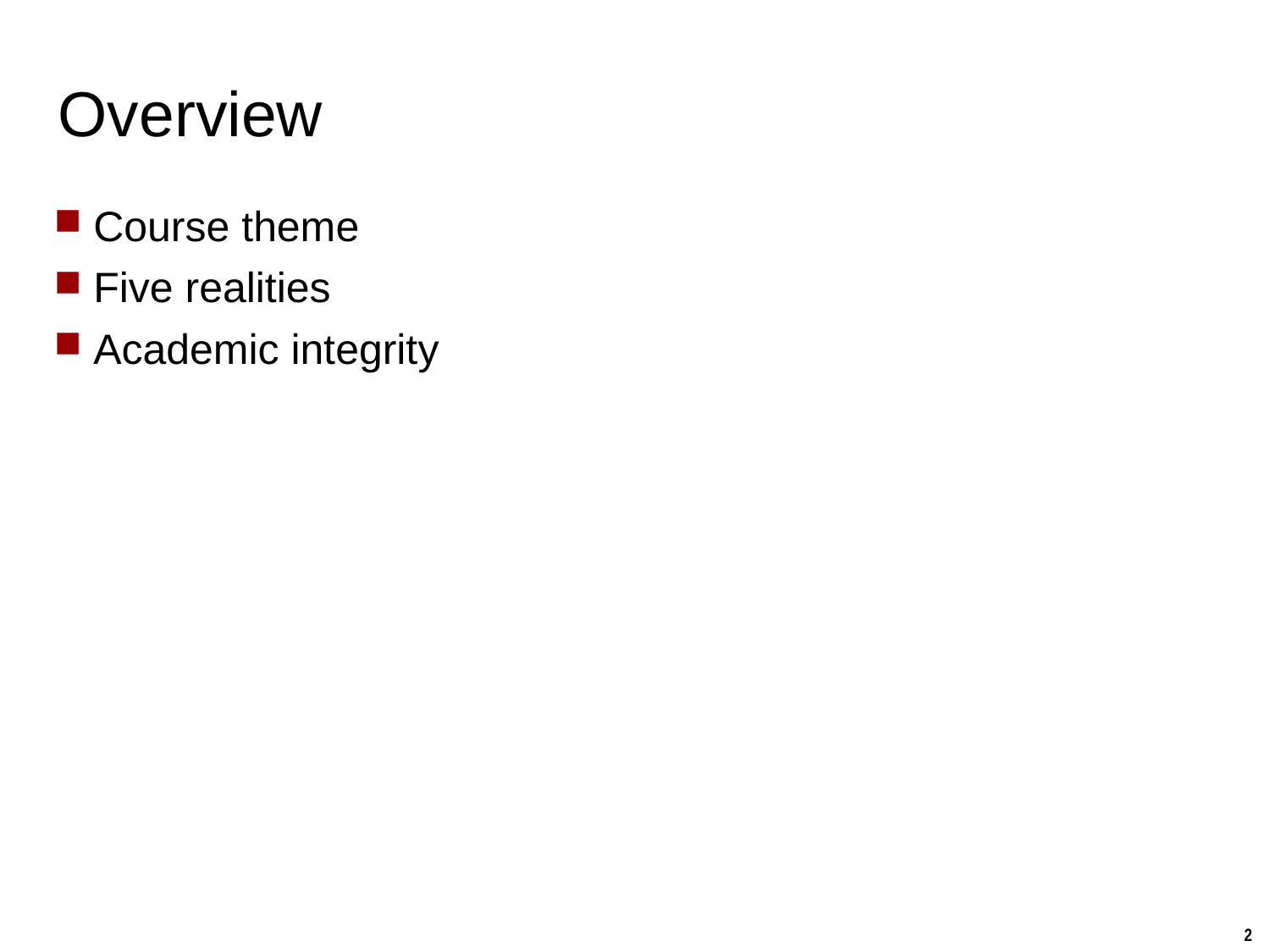

Carnegie Mellon
# Overview
Course theme
Five realities
Academic integrity